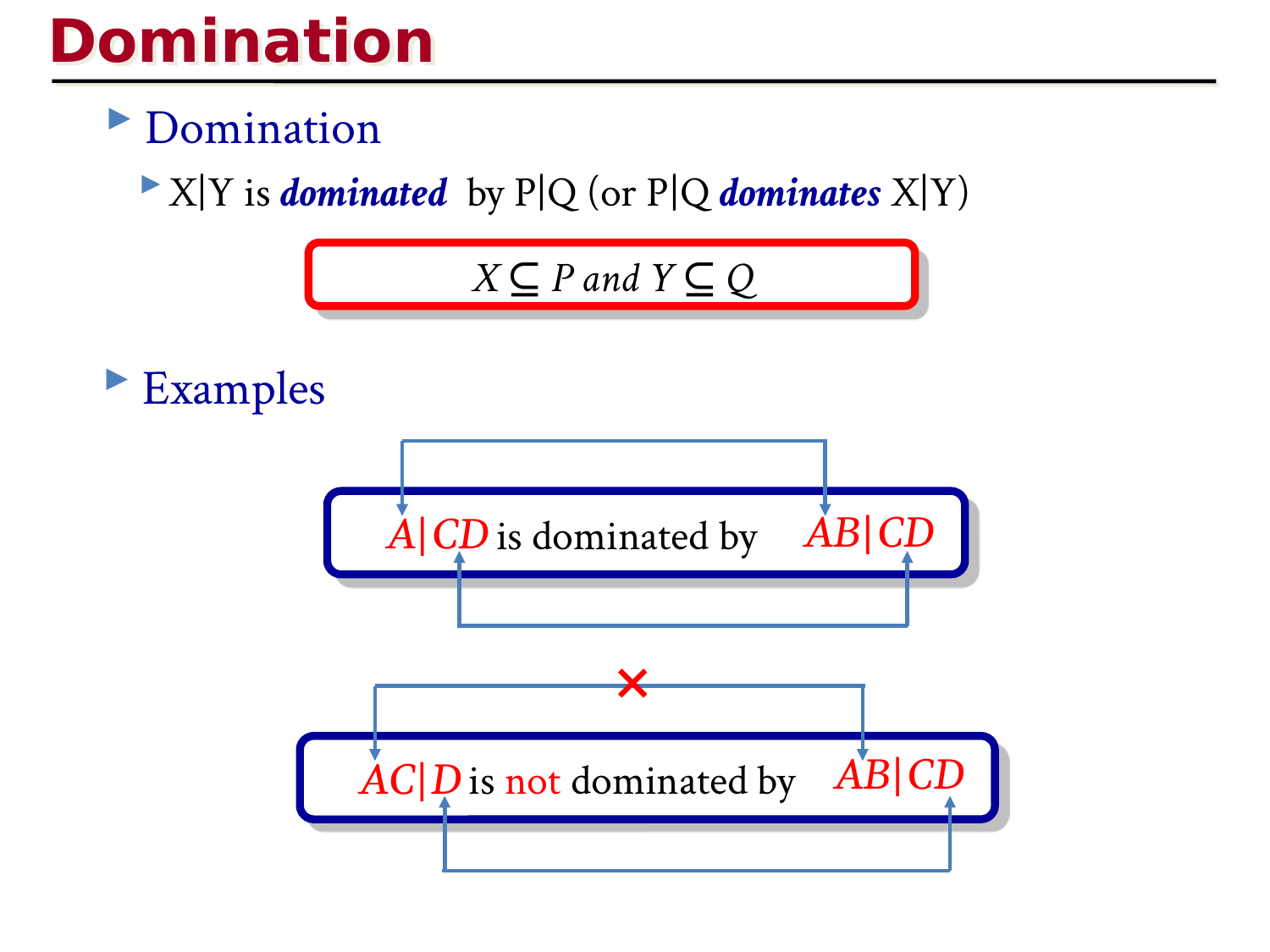

Domination

 Domination
X|Y is dominated  by P|Q (or P|Q dominates X|Y)

X ⊆ P and Y ⊆ Q
 Examples
                is dominated by
AB|CD
A|CD

                is not dominated by
AB|CD
AC|D